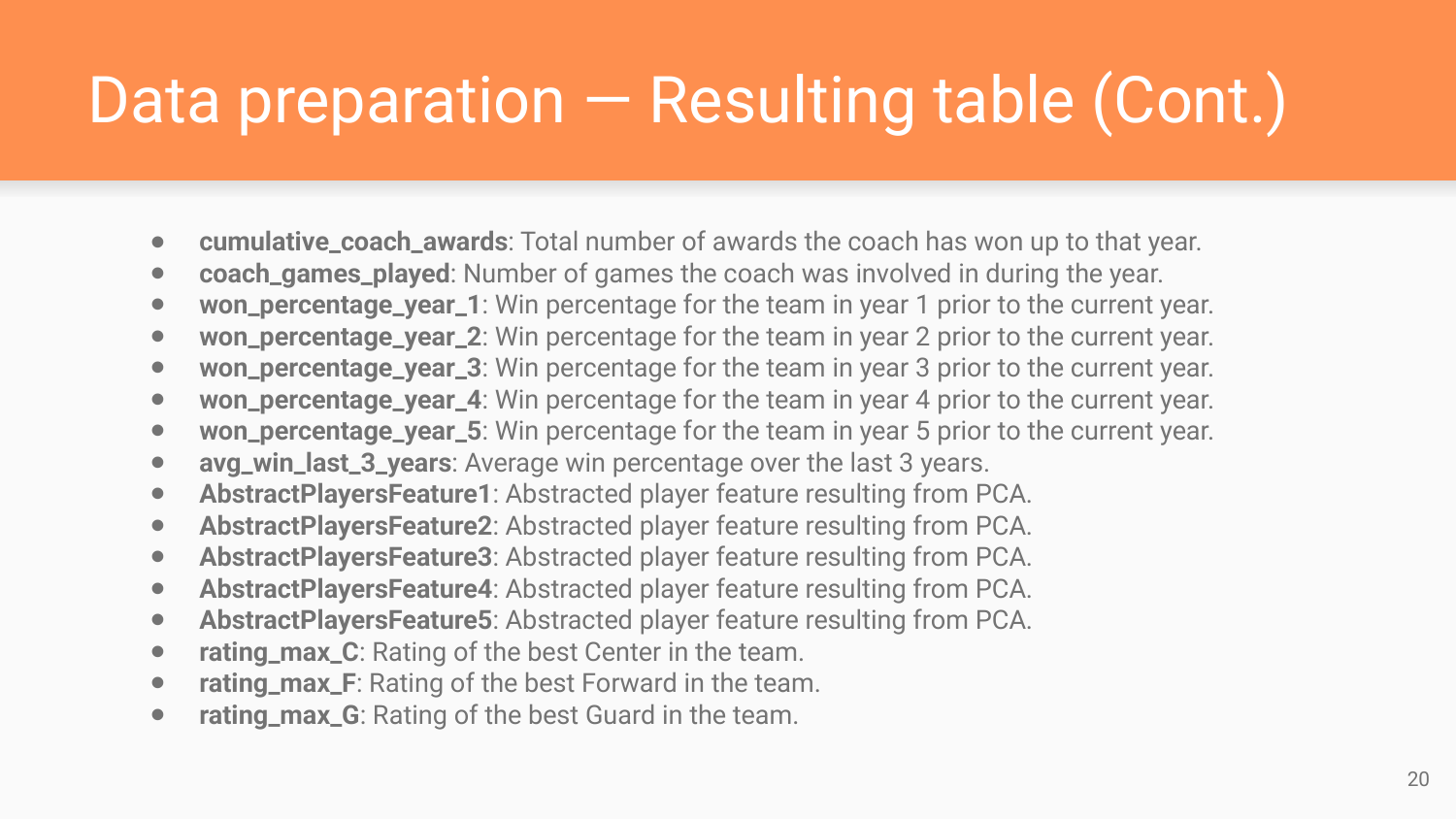

# Data preparation — Resulting table (Cont.)
cumulative_coach_awards: Total number of awards the coach has won up to that year.
coach_games_played: Number of games the coach was involved in during the year.
won_percentage_year_1: Win percentage for the team in year 1 prior to the current year.
won_percentage_year_2: Win percentage for the team in year 2 prior to the current year.
won_percentage_year_3: Win percentage for the team in year 3 prior to the current year.
won_percentage_year_4: Win percentage for the team in year 4 prior to the current year.
won_percentage_year_5: Win percentage for the team in year 5 prior to the current year.
avg_win_last_3_years: Average win percentage over the last 3 years.
AbstractPlayersFeature1: Abstracted player feature resulting from PCA.
AbstractPlayersFeature2: Abstracted player feature resulting from PCA.
AbstractPlayersFeature3: Abstracted player feature resulting from PCA.
AbstractPlayersFeature4: Abstracted player feature resulting from PCA.
AbstractPlayersFeature5: Abstracted player feature resulting from PCA.
rating_max_C: Rating of the best Center in the team.
rating_max_F: Rating of the best Forward in the team.
rating_max_G: Rating of the best Guard in the team.
20